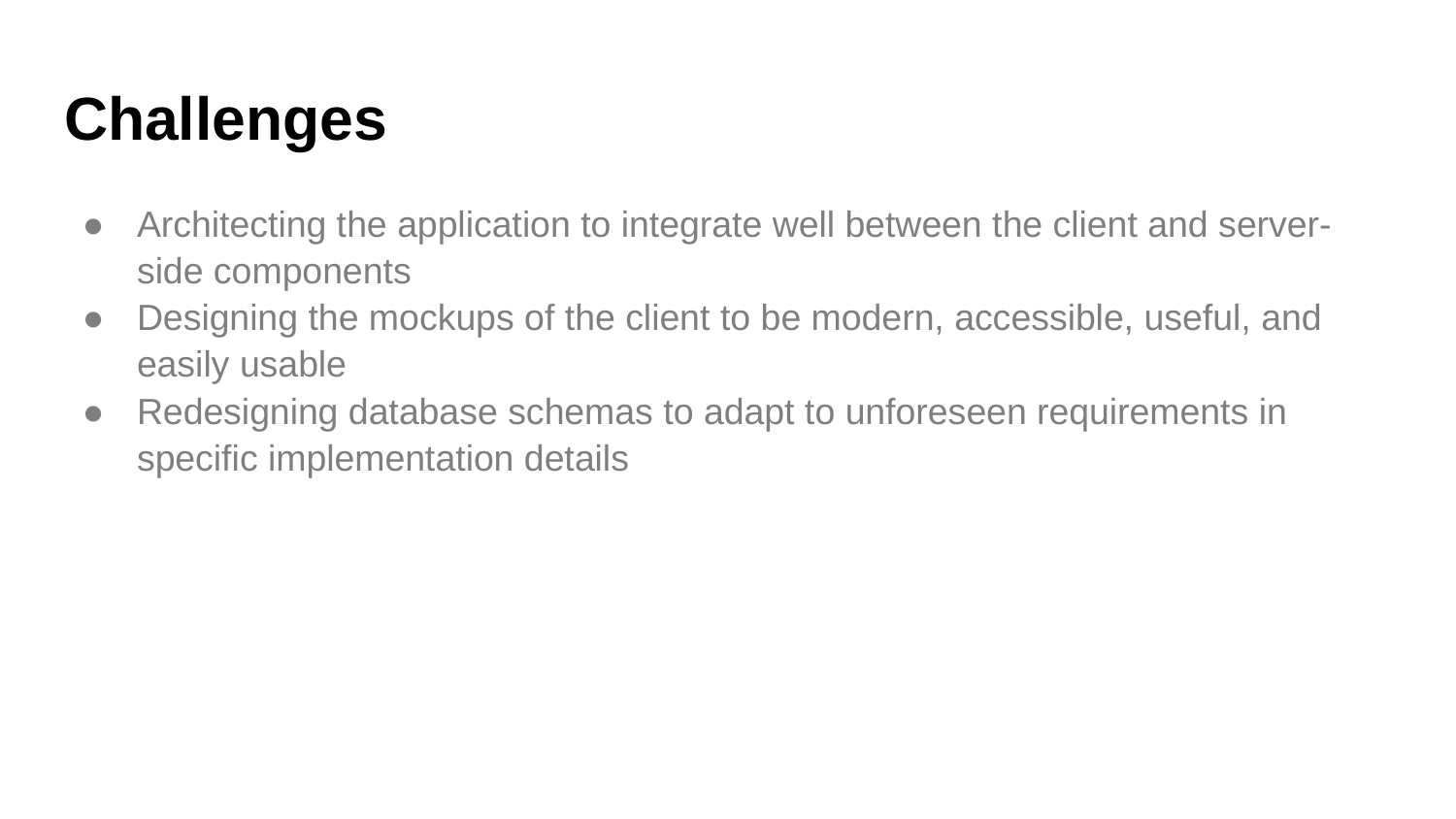

# Challenges
Architecting the application to integrate well between the client and server-side components
Designing the mockups of the client to be modern, accessible, useful, and easily usable
Redesigning database schemas to adapt to unforeseen requirements in specific implementation details